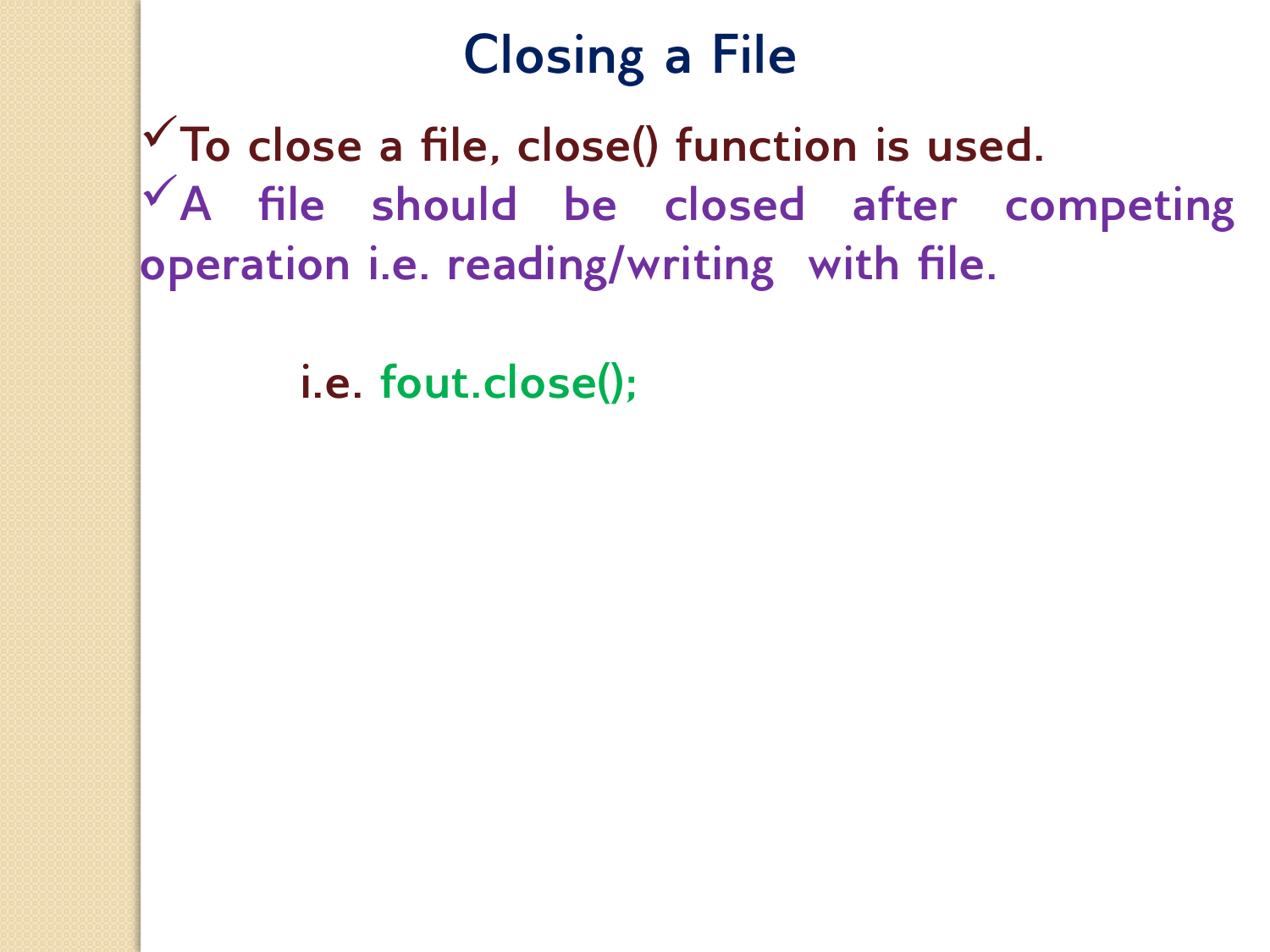

Closing a File
To close a file, close() function is used.
A file should be closed after competing operation i.e. reading/writing  with file.

          i.e. fout.close();